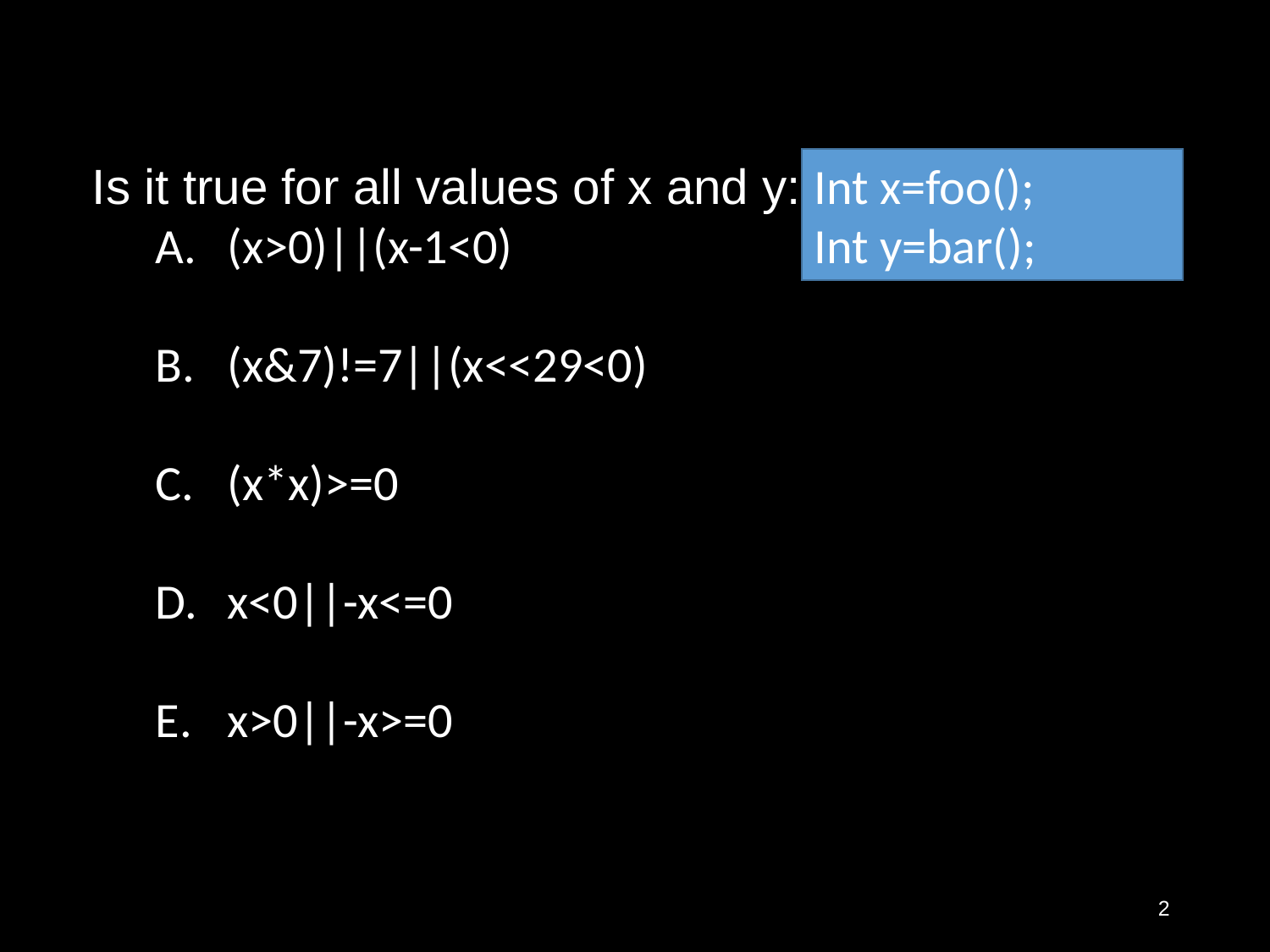

Is it true for all values of x and y:
(x>0)||(x-1<0)

(x&7)!=7||(x<<29<0)

(x*x)>=0

x<0||-x<=0

x>0||-x>=0

Int x=foo();
Int y=bar();
2